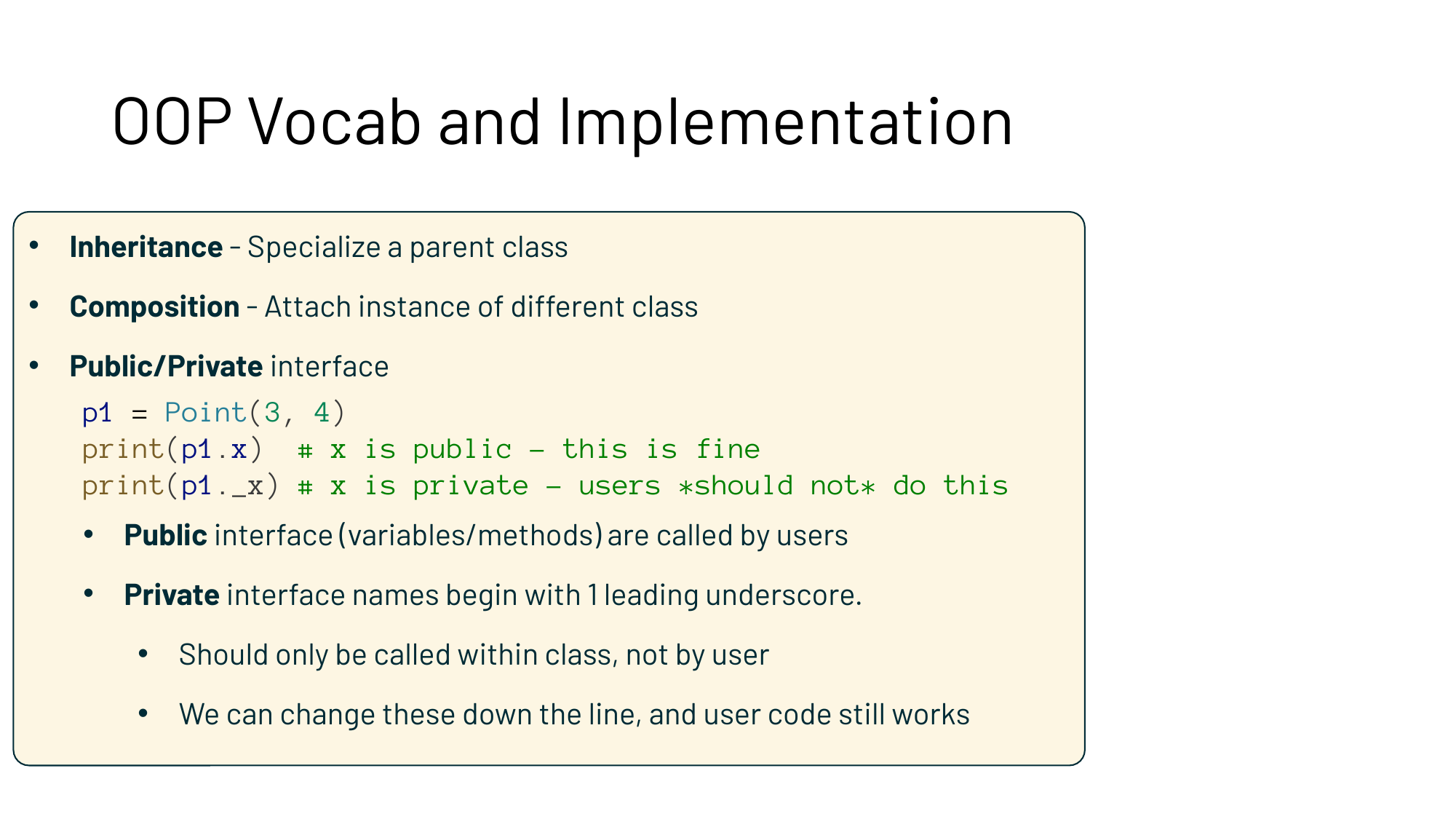

# OOP Vocab and Implementation
Inheritance - Specialize a parent class
Composition - Attach instance of different class
Public/Private interface
p1 = Point(3, 4)
print(p1.x)  # x is public - this is fine
print(p1._x) # x is private - users *should not* do this
Public interface (variables/methods) are called by users
Private interface names begin with 1 leading underscore.
Should only be called within class, not by user
We can change these down the line, and user code still works